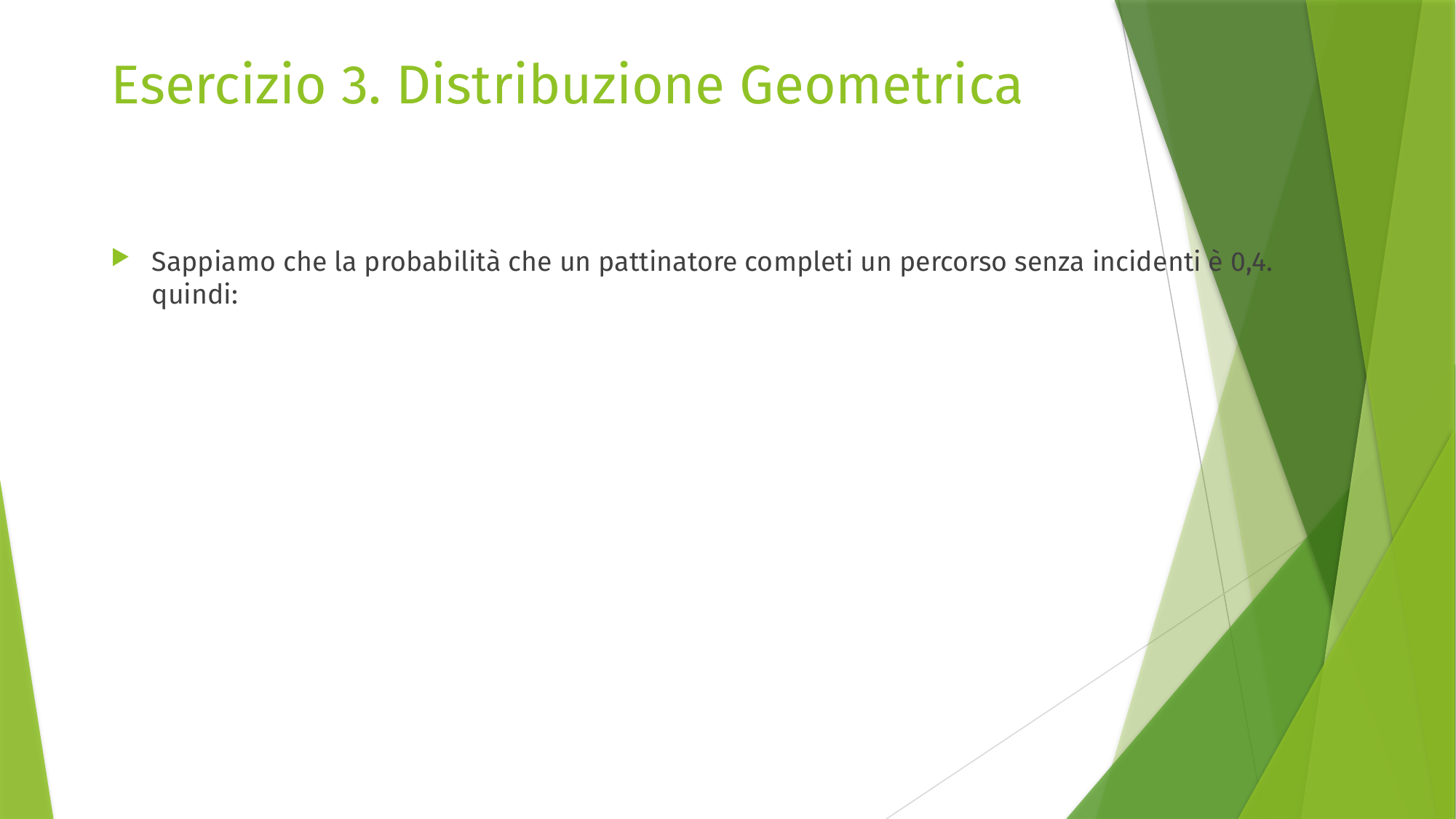

# Esercizio 3. Distribuzione Geometrica

Sappiamo che la probabilità che un pattinatore completi un percorso senza incidenti è 0,4. quindi: